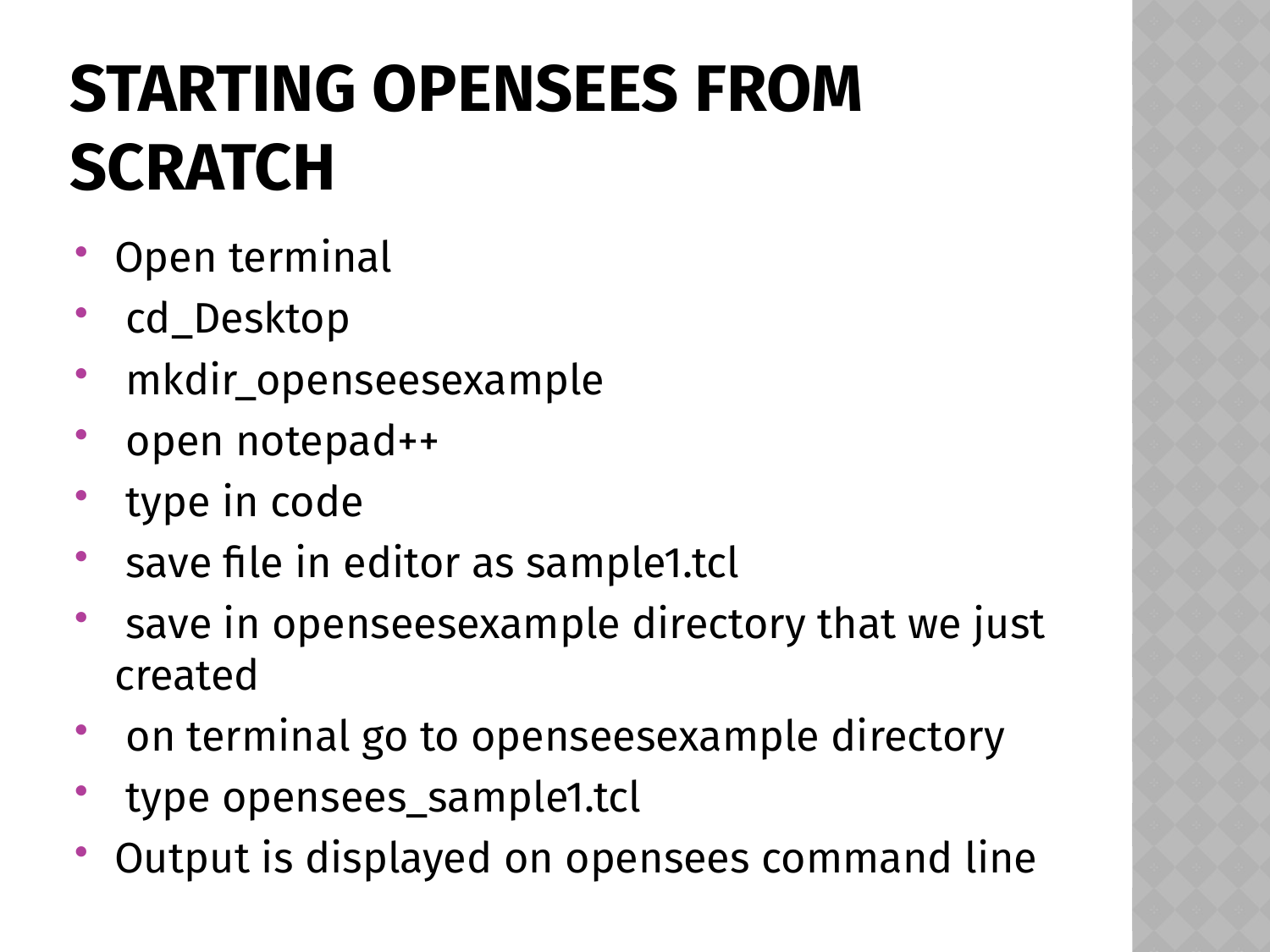

# STARTING OPENSEES from scratch
Open terminal
 cd_Desktop
 mkdir_openseesexample
 open notepad++
 type in code
 save file in editor as sample1.tcl
 save in openseesexample directory that we just created
 on terminal go to openseesexample directory
 type opensees_sample1.tcl
Output is displayed on opensees command line